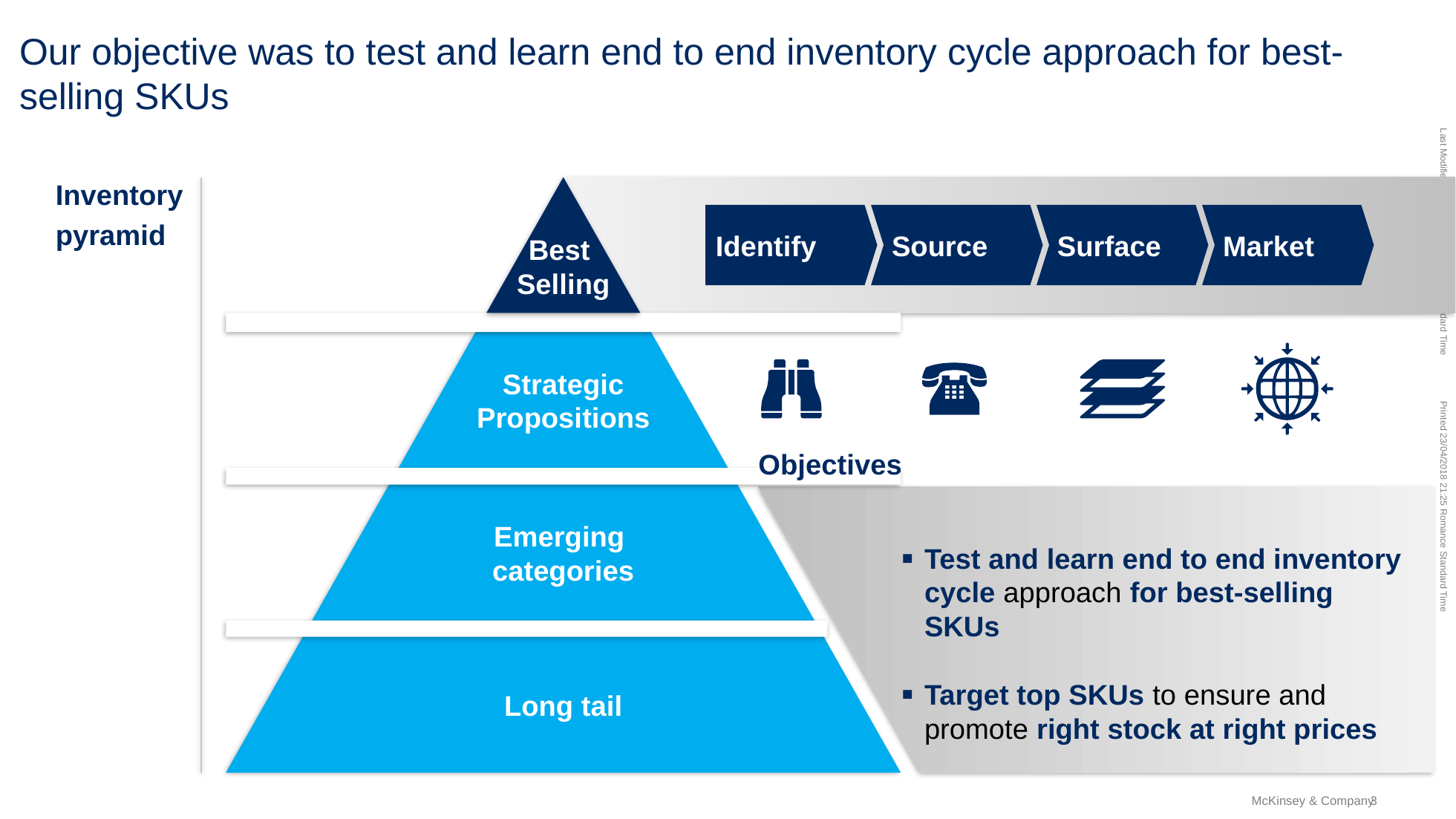

# Our objective was to test and learn end to end inventory cycle approach for best-selling SKUs

Inventory
pyramid

Identify

Source

Surface

Market
Best
Selling

Strategic
Propositions

Objectives

Emerging
categories
Test and learn end to end inventory cycle approach for best-selling SKUs

Target top SKUs to ensure and promote right stock at right prices

Long tail